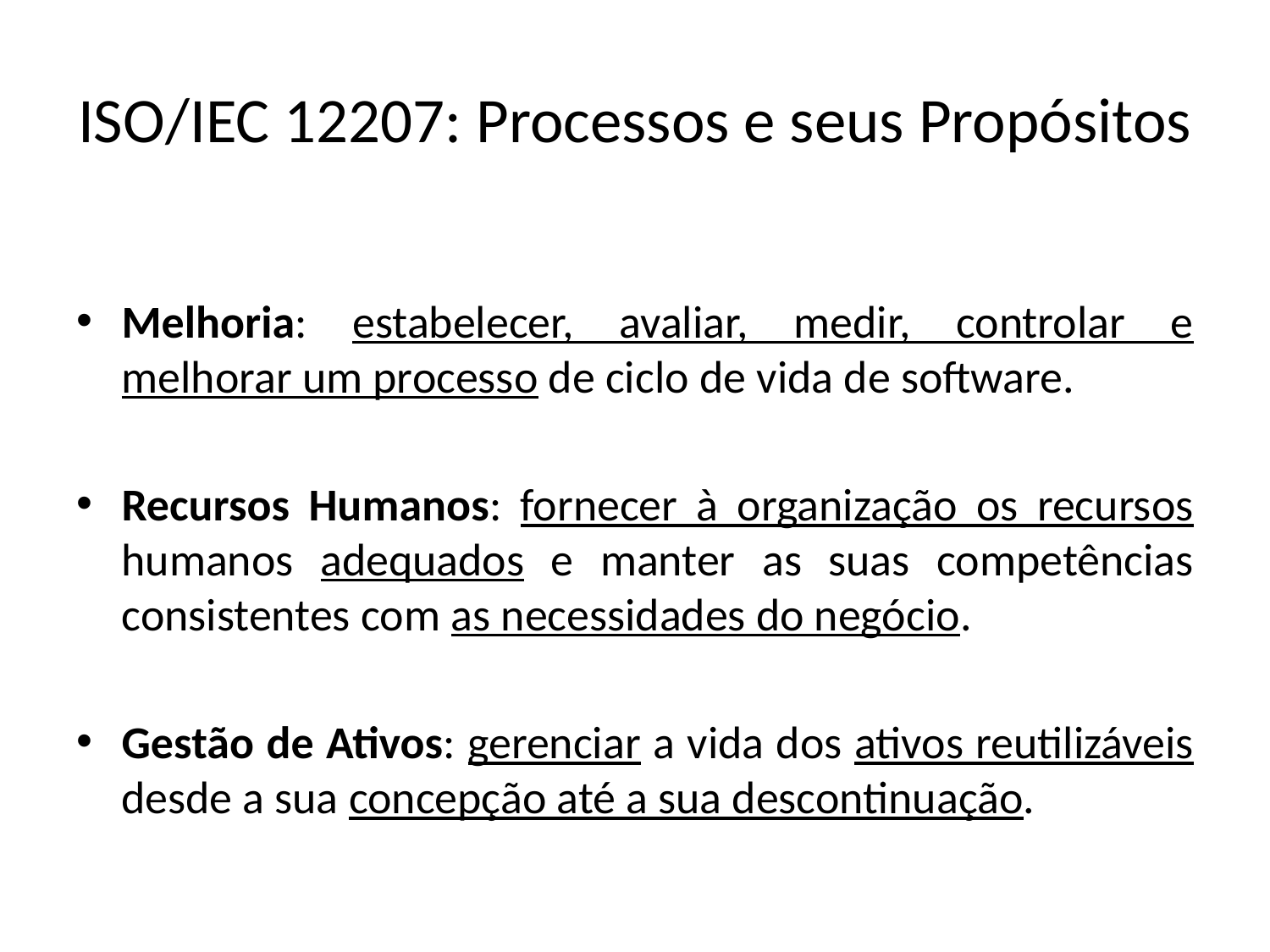

# ISO/IEC 12207: Processos e seus Propósitos

Melhoria: estabelecer, avaliar, medir, controlar e melhorar um processo de ciclo de vida de software.

Recursos Humanos: fornecer à organização os recursos humanos adequados e manter as suas competências consistentes com as necessidades do negócio.

Gestão de Ativos: gerenciar a vida dos ativos reutilizáveis desde a sua concepção até a sua descontinuação.